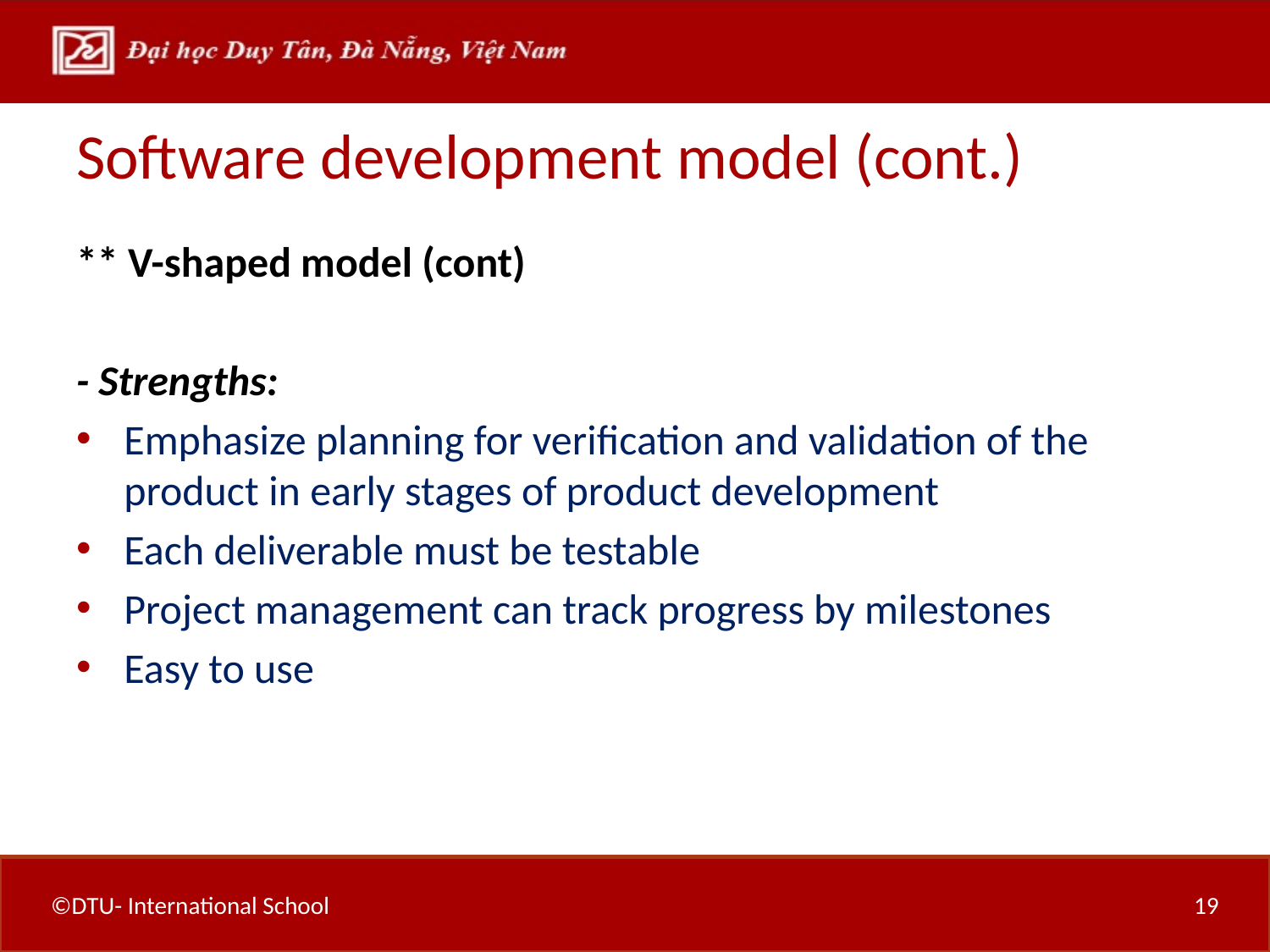

# Software development model (cont.)
** V-shaped model (cont)

- Strengths:
Emphasize planning for verification and validation of the product in early stages of product development
Each deliverable must be testable
Project management can track progress by milestones
Easy to use